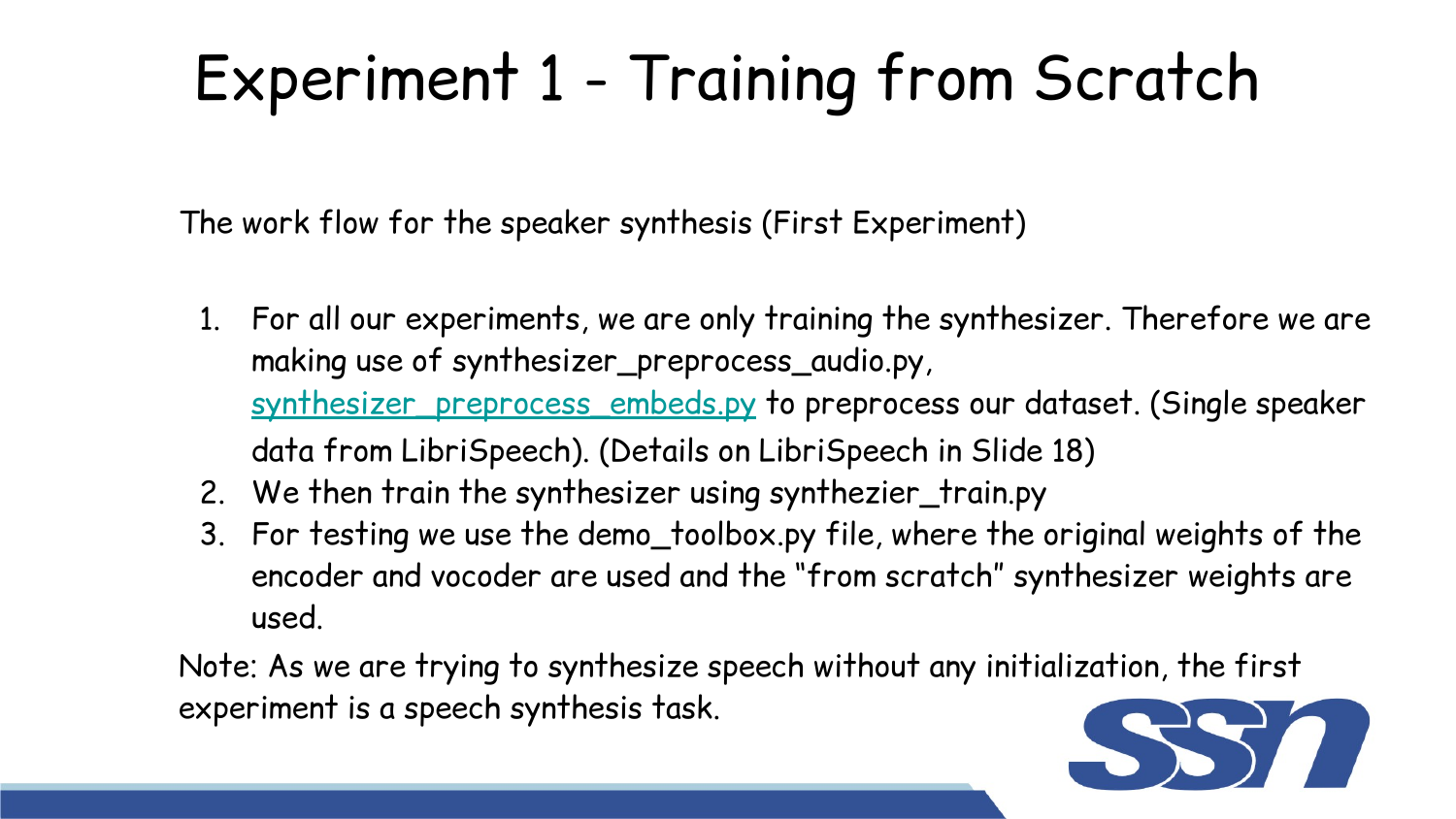

# Experiment 1 - Training from Scratch
The work flow for the speaker synthesis (First Experiment)

For all our experiments, we are only training the synthesizer. Therefore we are making use of synthesizer_preprocess_audio.py, synthesizer_preprocess_embeds.py to preprocess our dataset. (Single speaker data from LibriSpeech). (Details on LibriSpeech in Slide 18)
We then train the synthesizer using synthezier_train.py
For testing we use the demo_toolbox.py file, where the original weights of the encoder and vocoder are used and the “from scratch” synthesizer weights are used.
Note: As we are trying to synthesize speech without any initialization, the first experiment is a speech synthesis task.